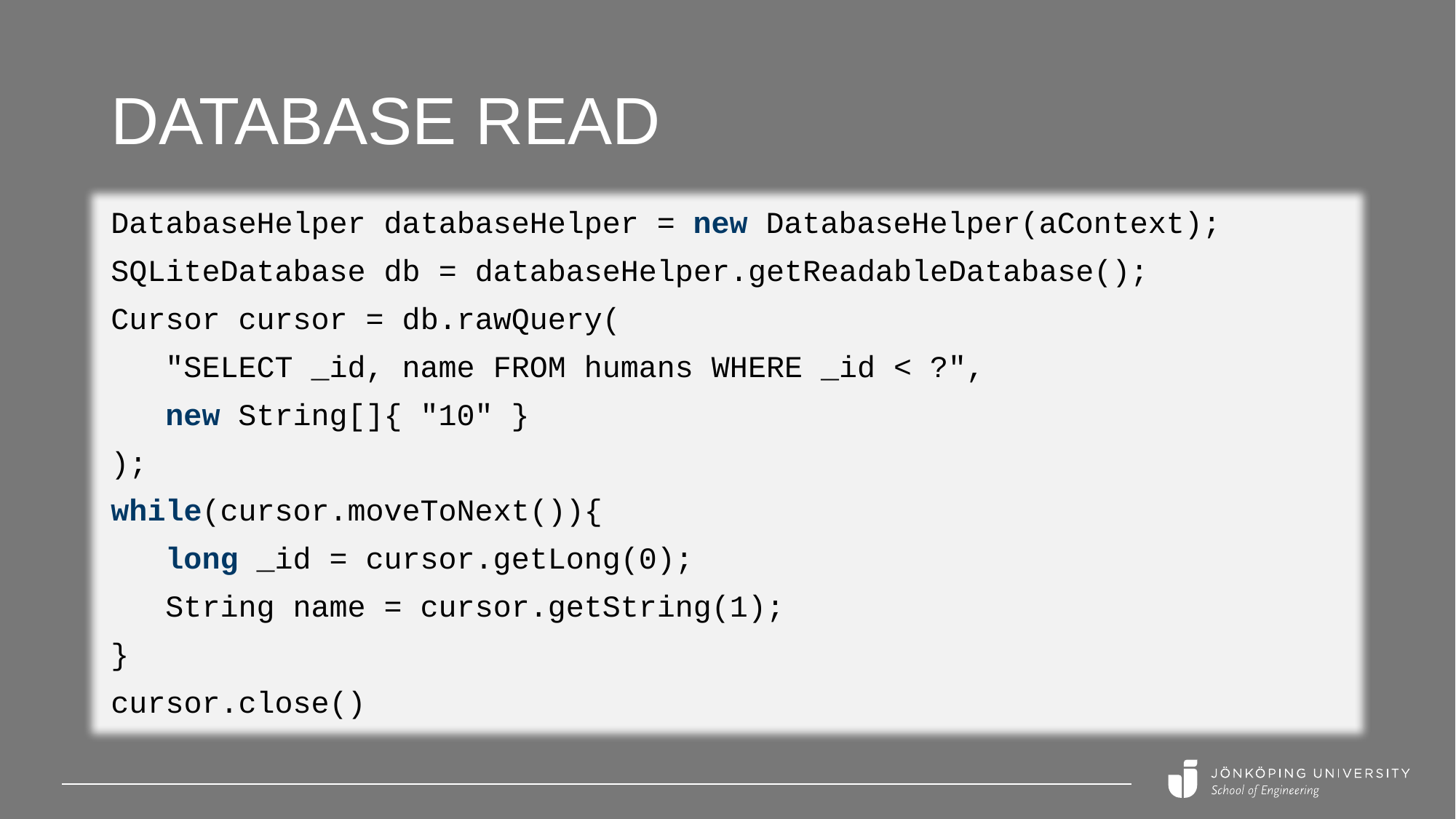

# Database READ
DatabaseHelper databaseHelper = new DatabaseHelper(aContext);
SQLiteDatabase db = databaseHelper.getReadableDatabase();
Cursor cursor = db.rawQuery(
   "SELECT _id, name FROM humans WHERE _id < ?",
   new String[]{ "10" }
);
while(cursor.moveToNext()){
   long _id = cursor.getLong(0);
   String name = cursor.getString(1);
}
cursor.close()